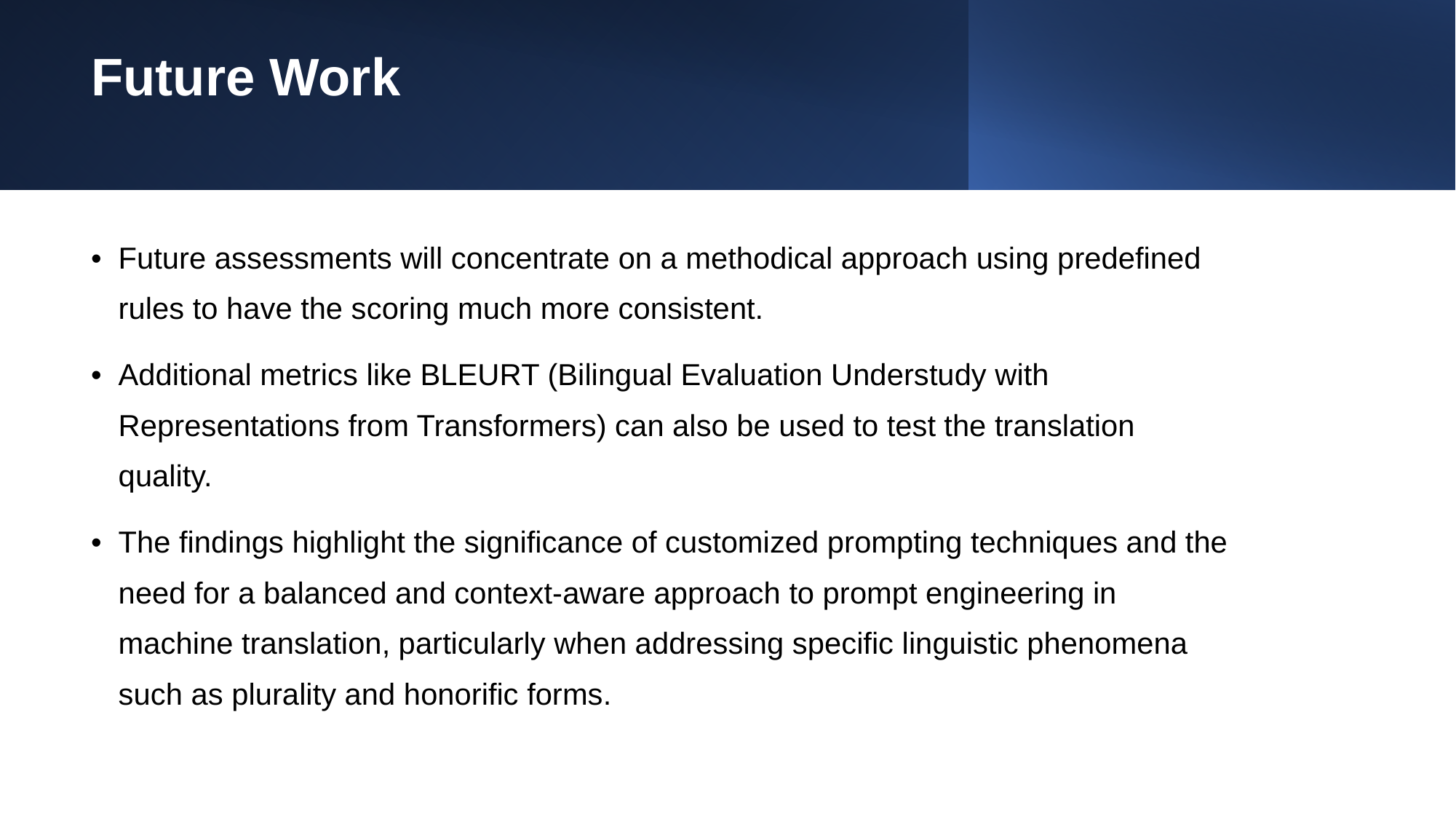

# Future Work
Future assessments will concentrate on a methodical approach using predefined rules to have the scoring much more consistent.
Additional metrics like BLEURT (Bilingual Evaluation Understudy with Representations from Transformers) can also be used to test the translation quality.
The findings highlight the significance of customized prompting techniques and the need for a balanced and context-aware approach to prompt engineering in machine translation, particularly when addressing specific linguistic phenomena such as plurality and honorific forms.